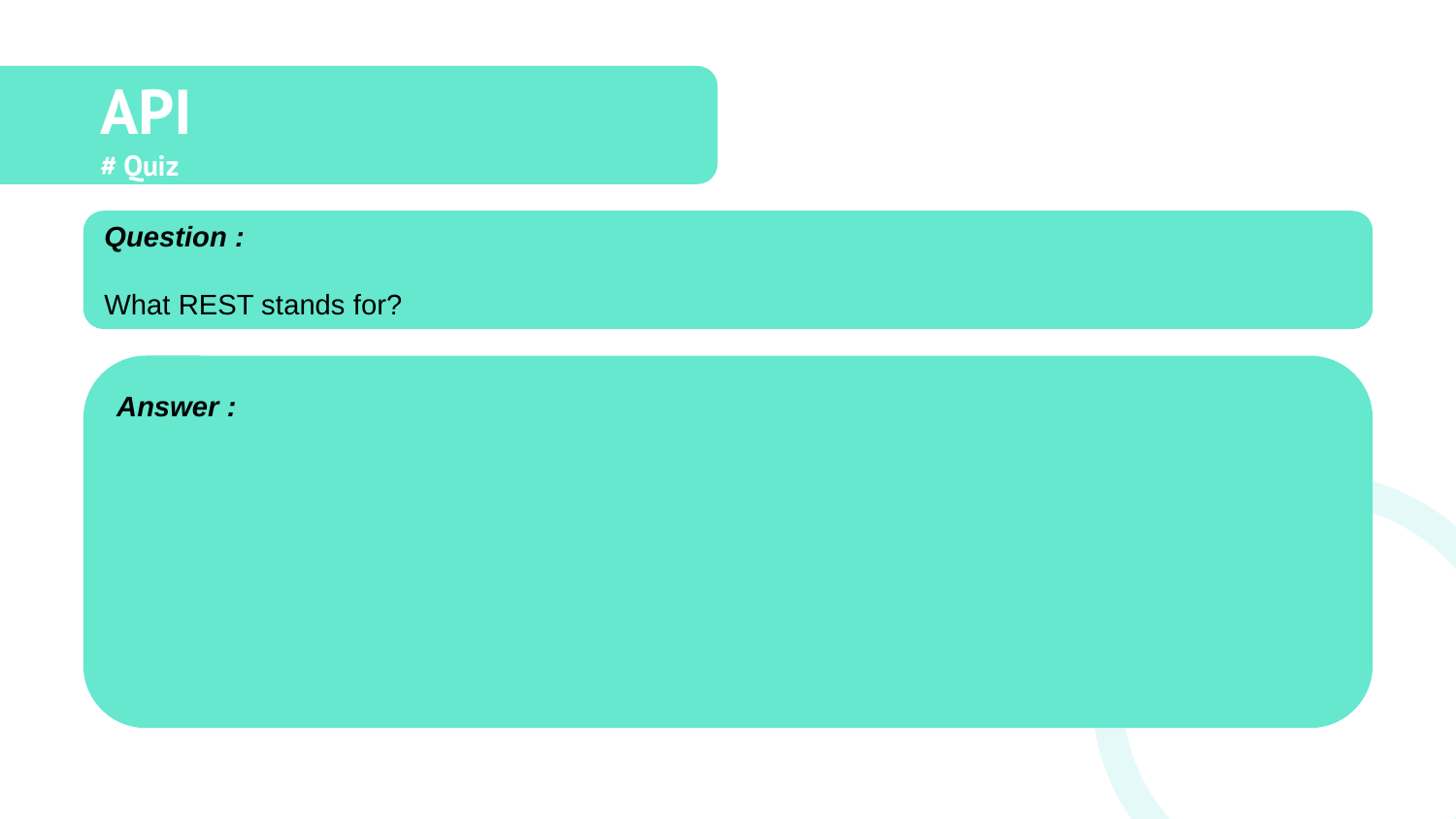

# API
# Quiz

Question :
What REST stands for?
Answer :